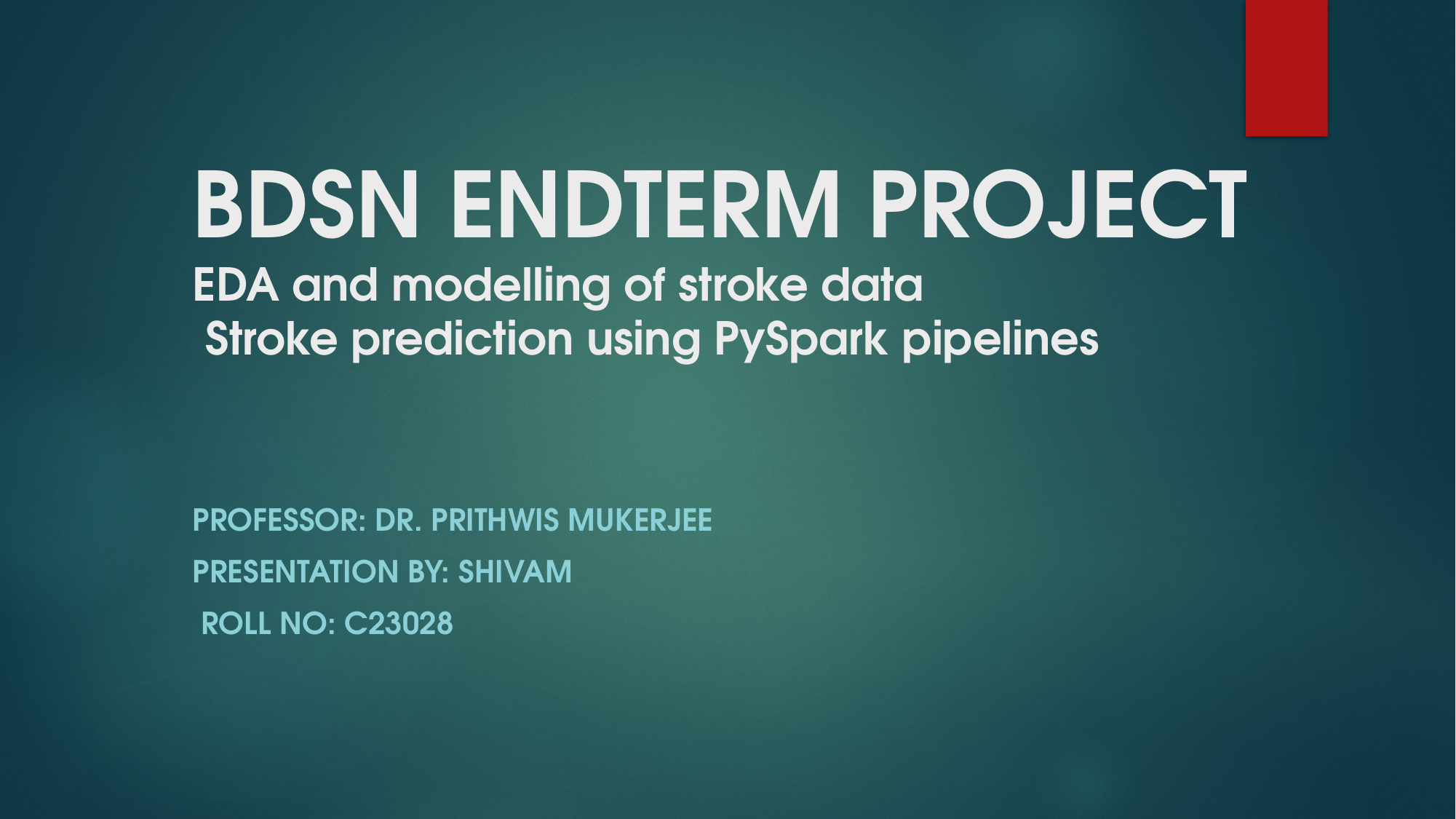

# BDSN ENDTERM PROJECT EDA and modelling of stroke data Stroke prediction using PySpark pipelines
Professor: Dr. Prithwis Mukerjee
Presentation by: Shivam
 Roll no: C23028